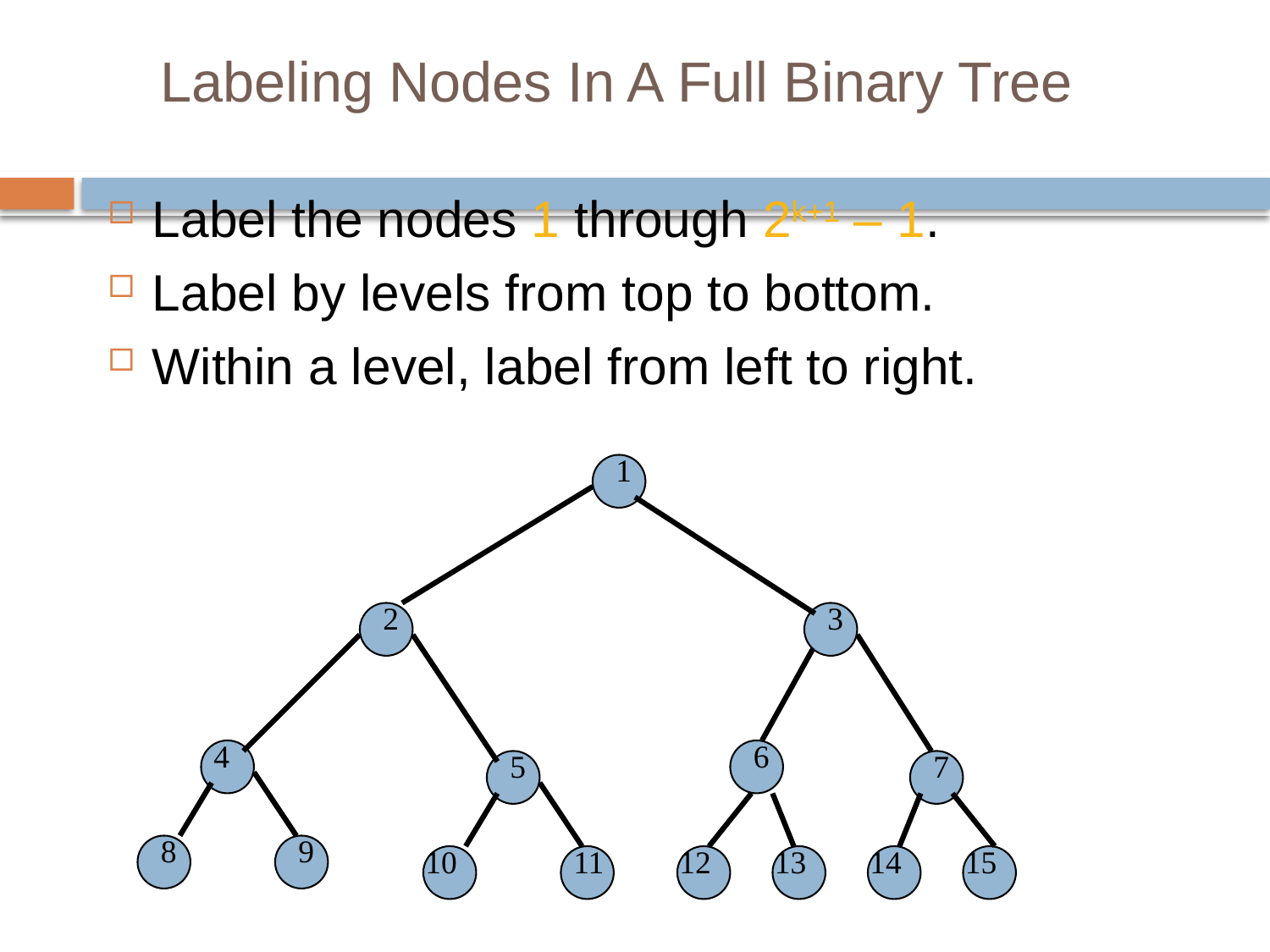

# Labeling Nodes In A Full Binary Tree
Label the nodes 1 through 2k+1 – 1.
Label by levels from top to bottom.
Within a level, label from left to right.

1
2
3
4
6
5
7
8
9
10
11
12
13
14
15